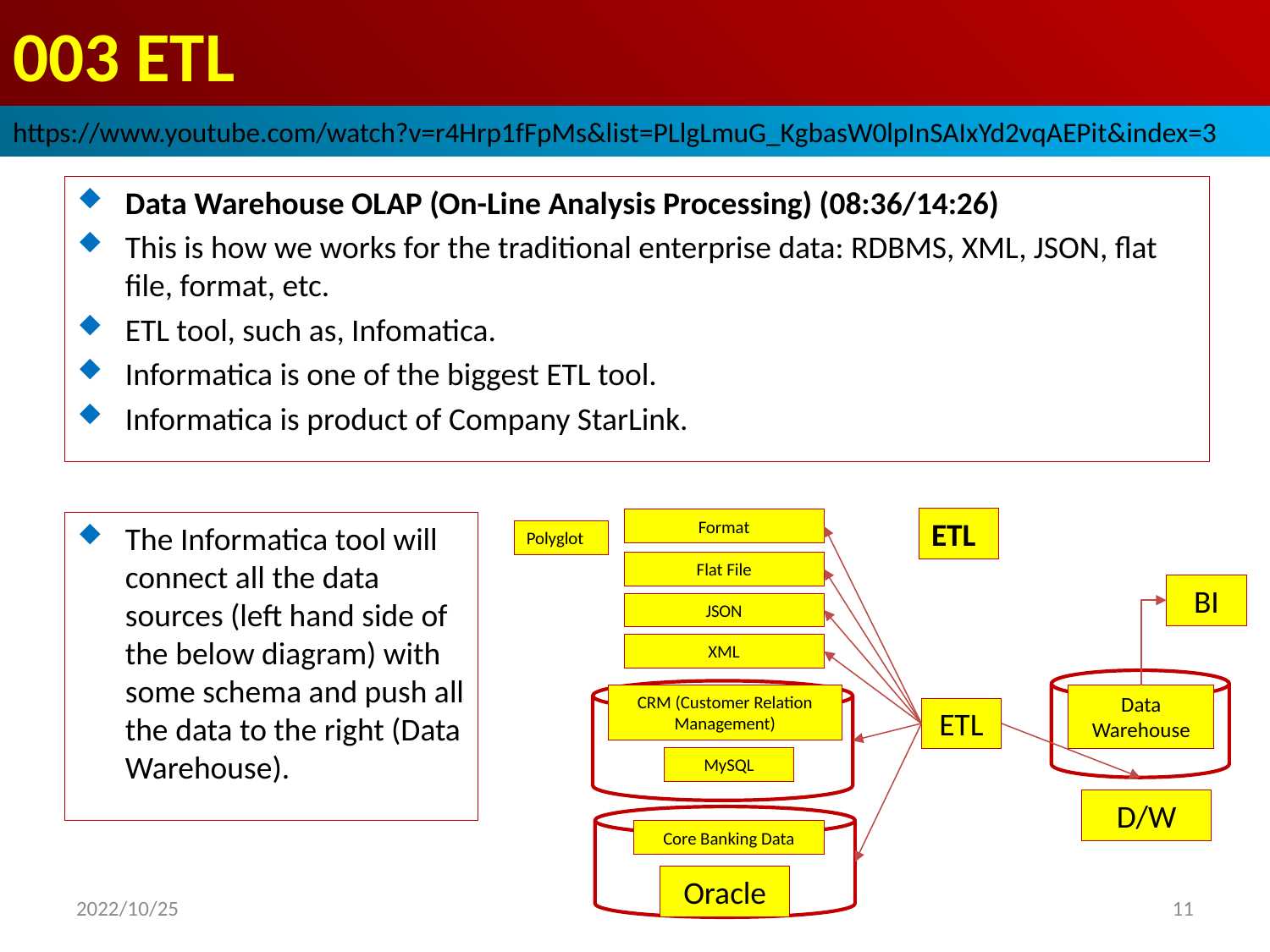

# 003 ETL
https://www.youtube.com/watch?v=r4Hrp1fFpMs&list=PLlgLmuG_KgbasW0lpInSAIxYd2vqAEPit&index=3
Data Warehouse OLAP (On-Line Analysis Processing) (08:36/14:26)
This is how we works for the traditional enterprise data: RDBMS, XML, JSON, flat file, format, etc.
ETL tool, such as, Infomatica.
Informatica is one of the biggest ETL tool.
Informatica is product of Company StarLink.
ETL
Format
The Informatica tool will connect all the data sources (left hand side of the below diagram) with some schema and push all the data to the right (Data Warehouse).

Polyglot
Flat File
BI
JSON
XML

Data Warehouse
CRM (Customer Relation Management)
ETL
MySQL
D/W

Core Banking Data
Oracle
2022/10/25
11